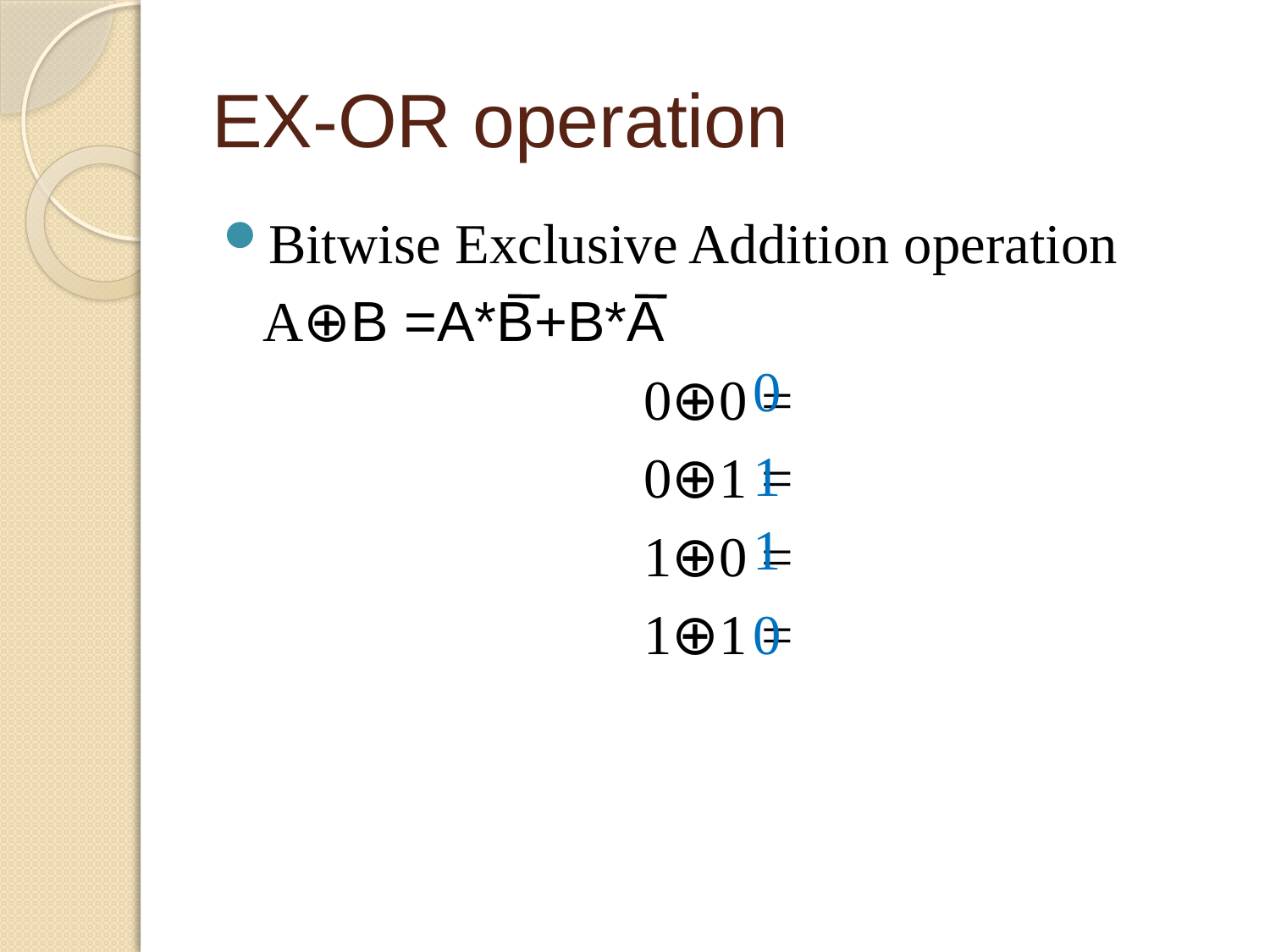

# EX-OR operation
Bitwise Exclusive Addition operation
	A⊕B =A*B+B*A
				0⊕0 =
				0⊕1 =
				1⊕0 =
				1⊕1 =

0
1
1
0